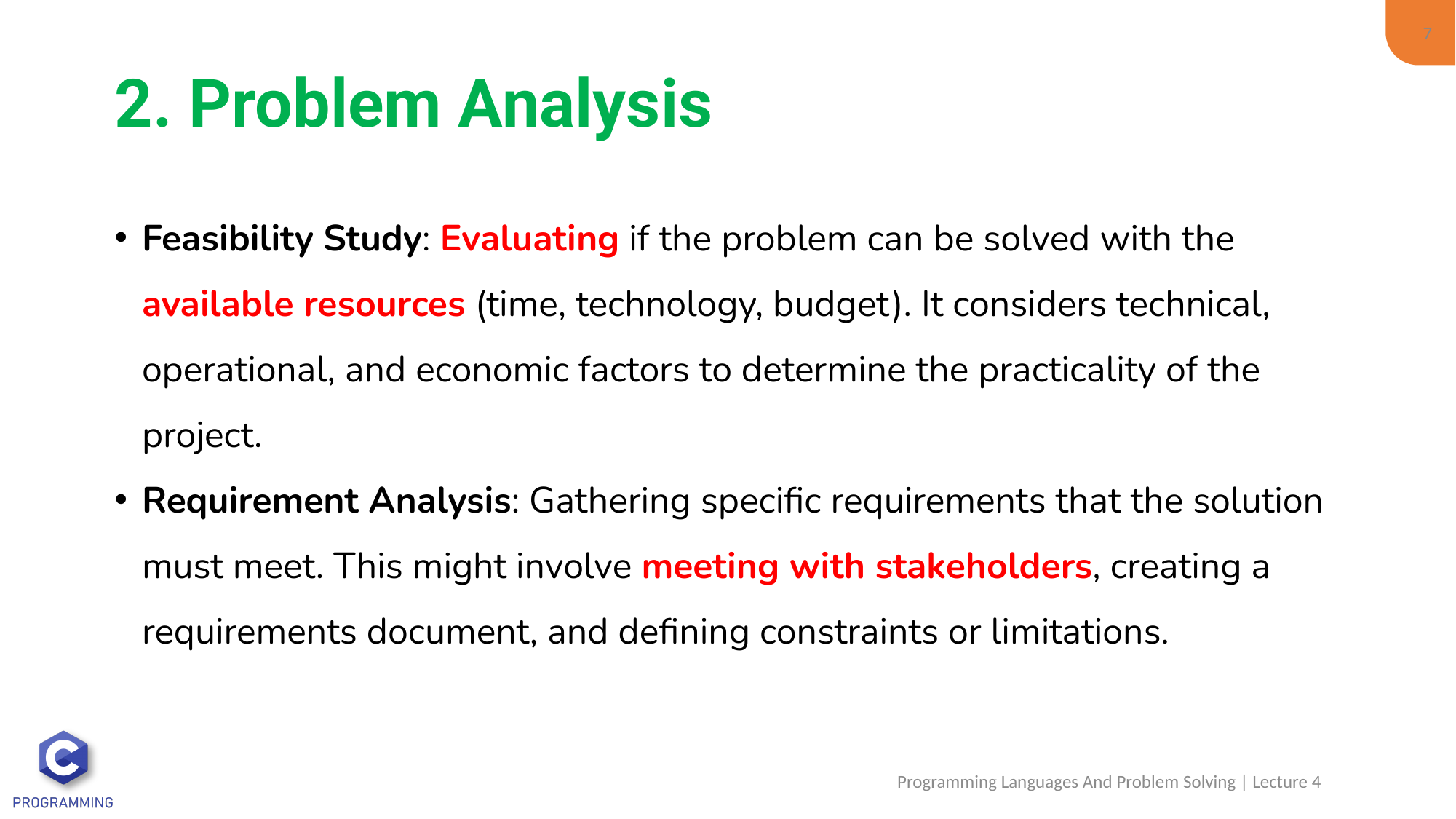

7

# 2. Problem Analysis
Feasibility Study: Evaluating if the problem can be solved with the available resources (time, technology, budget). It considers technical, operational, and economic factors to determine the practicality of the project.
Requirement Analysis: Gathering specific requirements that the solution must meet. This might involve meeting with stakeholders, creating a requirements document, and defining constraints or limitations.
Programming Languages And Problem Solving | Lecture 4